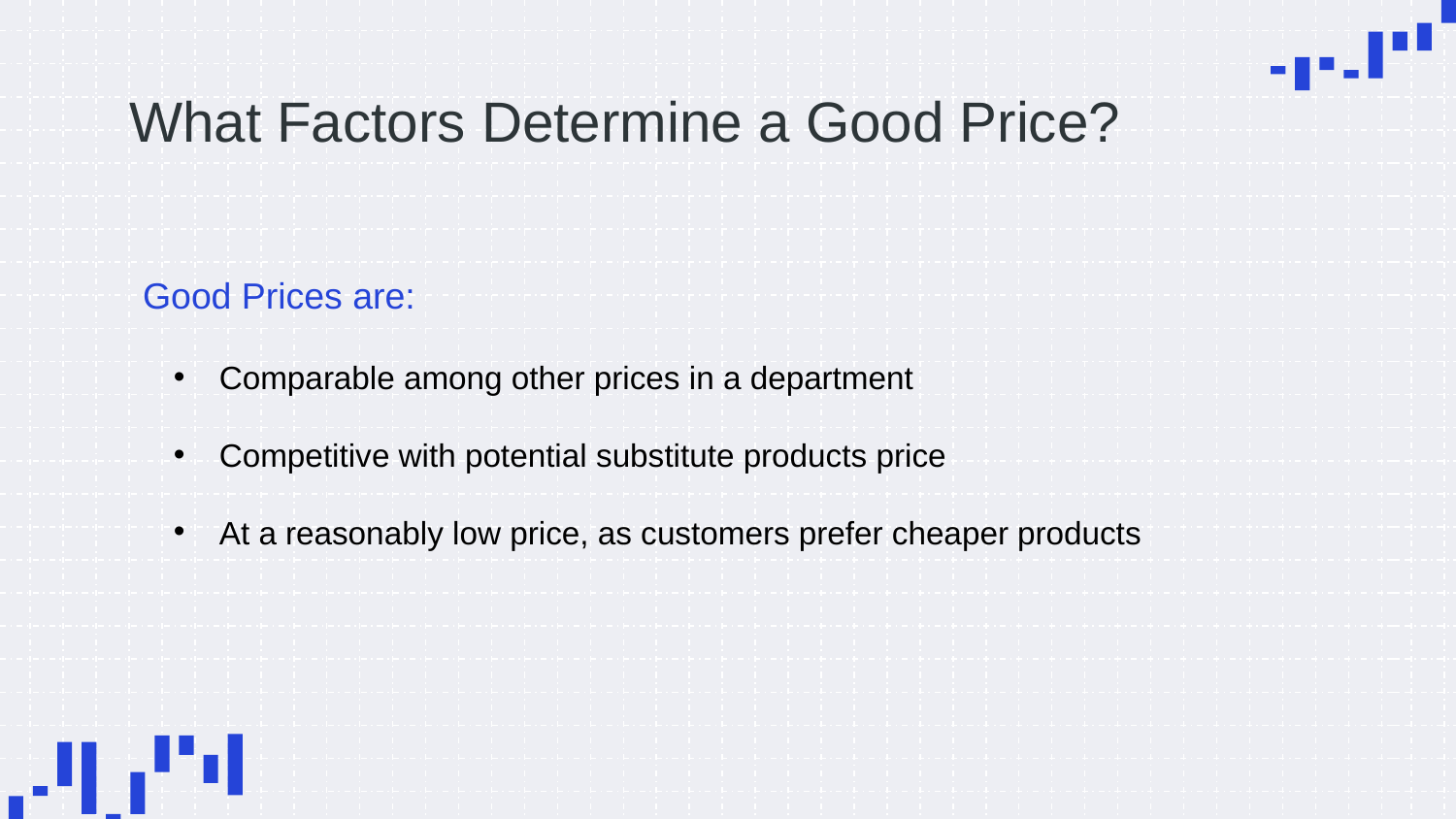

# What Factors Determine a Good Price?
Good Prices are:

Comparable among other prices in a department

Competitive with potential substitute products price

At a reasonably low price, as customers prefer cheaper products